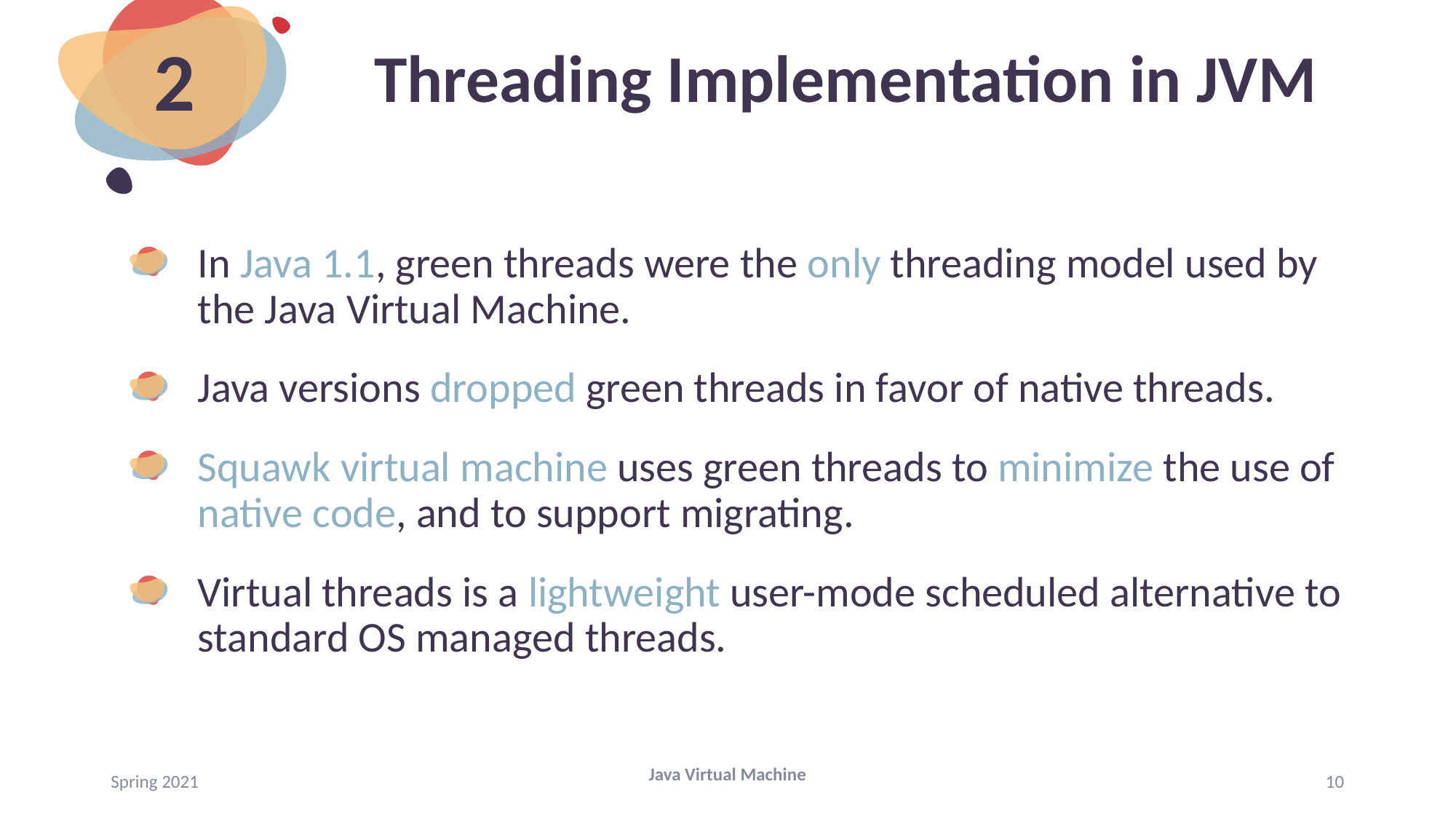

# Threading Implementation in JVM
2
In Java 1.1, green threads were the only threading model used by the Java Virtual Machine.
Java versions dropped green threads in favor of native threads.
Squawk virtual machine uses green threads to minimize the use of native code, and to support migrating.
Virtual threads is a lightweight user-mode scheduled alternative to standard OS managed threads.

Spring 2021
10
Java Virtual Machine